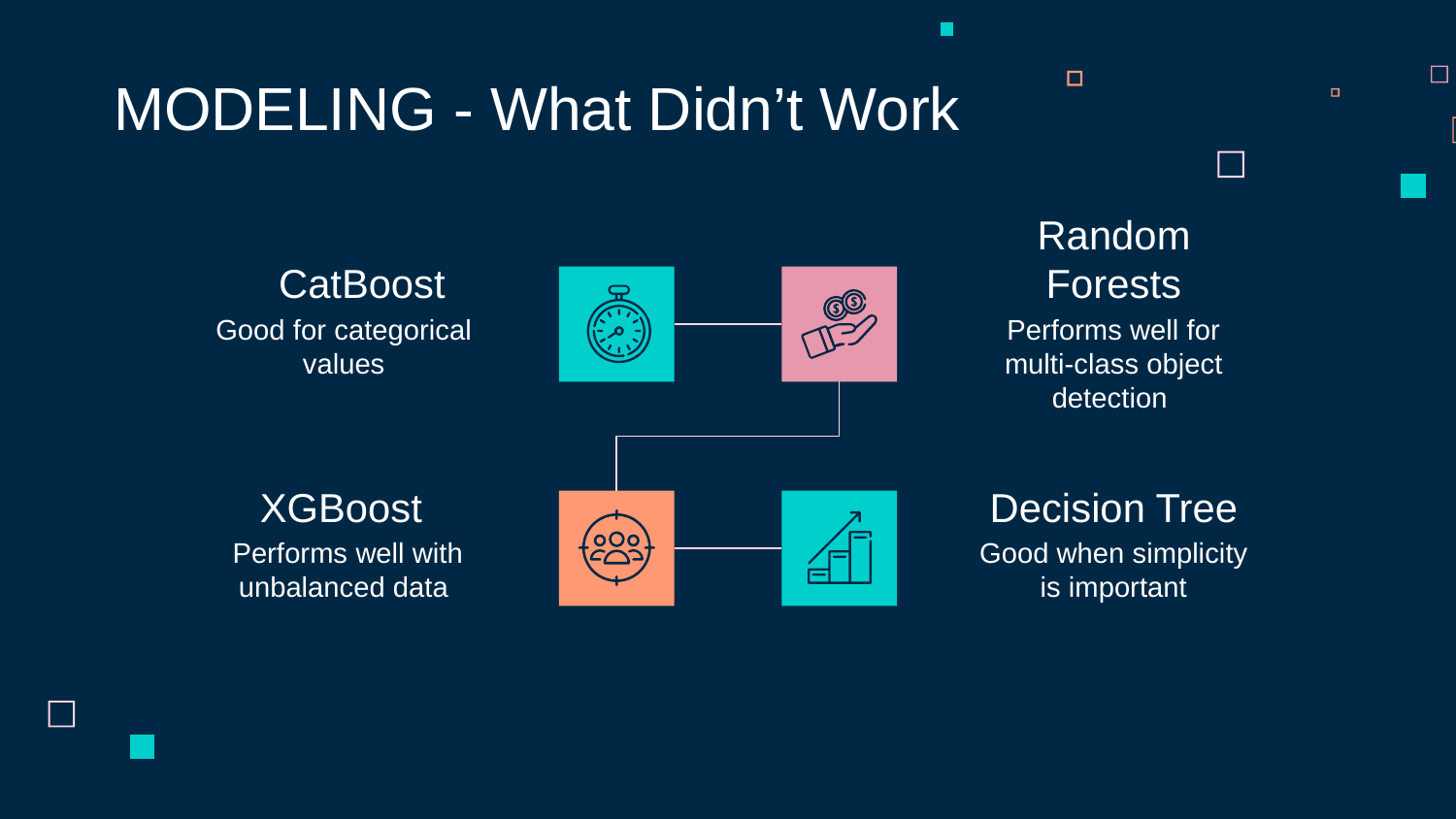

MODELING - What Didn’t Work
Random Forests
# CatBoost

Good for categorical values
Performs well for multi-class object detection
XGBoost
Decision Tree

 Performs well with unbalanced data
Good when simplicity is important